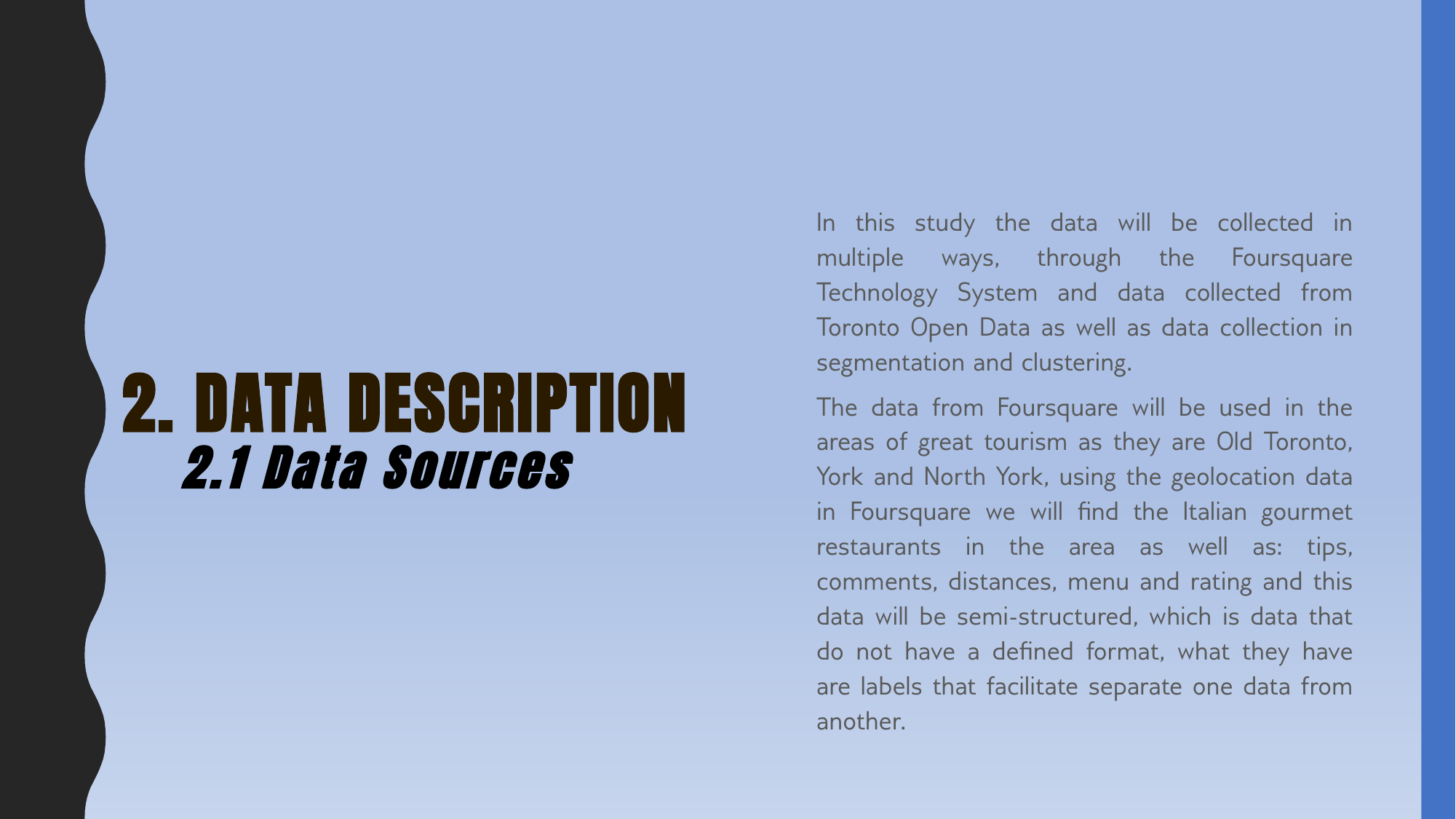

2. Data description
In this study the data will be collected in multiple ways, through the Foursquare Technology System and data collected from Toronto Open Data as well as data collection in segmentation and clustering.
The data from Foursquare will be used in the areas of great tourism as they are Old Toronto, York and North York, using the geolocation data in Foursquare we will find the Italian gourmet restaurants in the area as well as: tips, comments, distances, menu and rating and this data will be semi-structured, which is data that do not have a defined format, what they have are labels that facilitate separate one data from another.

2.1 Data Sources